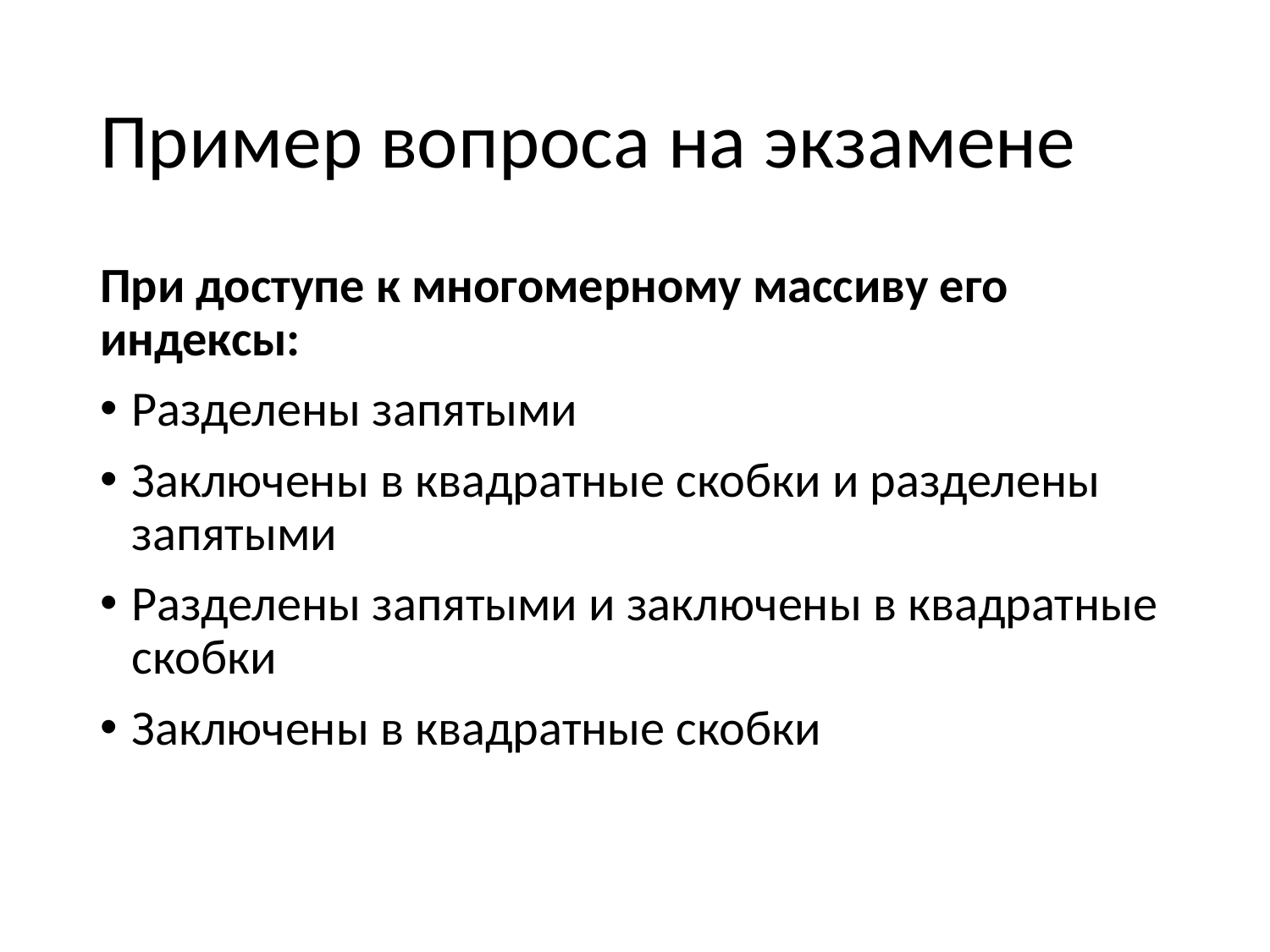

# Пример вопроса на экзамене
При доступе к многомерному массиву его индексы:
Разделены запятыми
Заключены в квадратные скобки и разделены запятыми
Разделены запятыми и заключены в квадратные скобки
Заключены в квадратные скобки